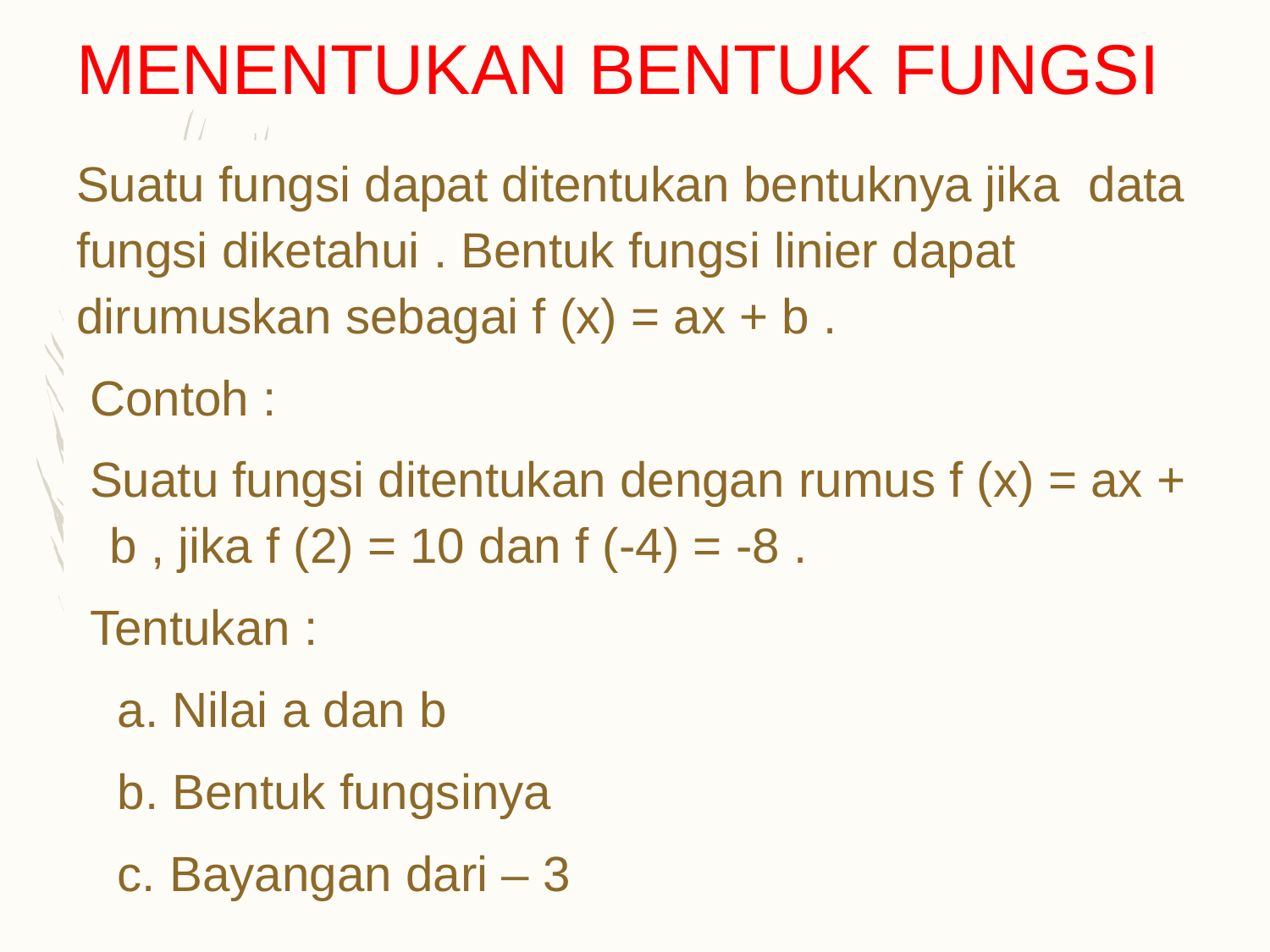

# MENENTUKAN BENTUK FUNGSI
Suatu fungsi dapat ditentukan bentuknya jika  data fungsi diketahui . Bentuk fungsi linier dapat dirumuskan sebagai f (x) = ax + b .
 Contoh :
 Suatu fungsi ditentukan dengan rumus f (x) = ax + b , jika f (2) = 10 dan f (-4) = -8 .
 Tentukan :
   a. Nilai a dan b
   b. Bentuk fungsinya
   c. Bayangan dari – 3